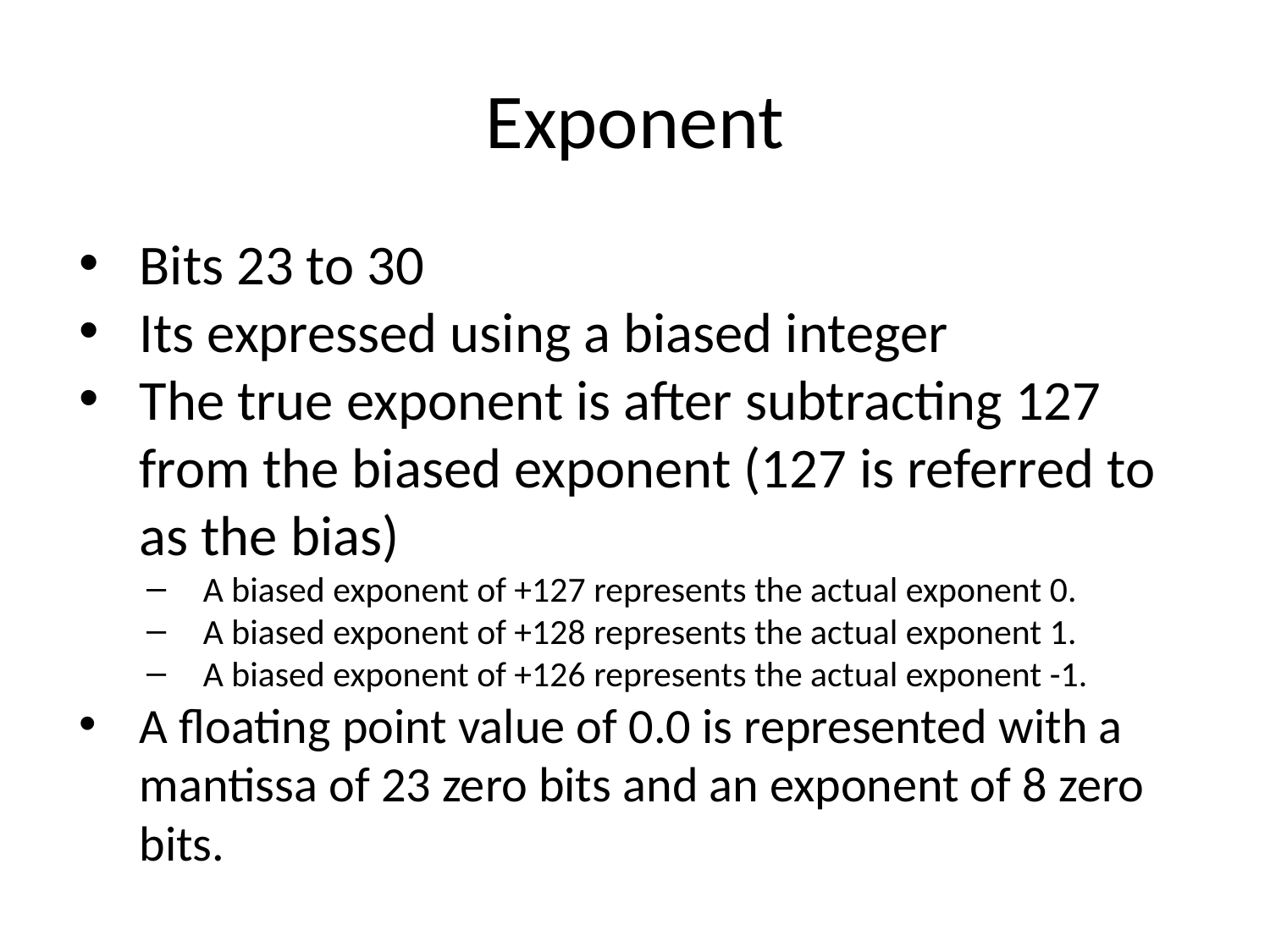

Exponent
Bits 23 to 30
Its expressed using a biased integer
The true exponent is after subtracting 127 from the biased exponent (127 is referred to as the bias)
A biased exponent of +127 represents the actual exponent 0.
A biased exponent of +128 represents the actual exponent 1.
A biased exponent of +126 represents the actual exponent -1.
A floating point value of 0.0 is represented with a mantissa of 23 zero bits and an exponent of 8 zero bits.